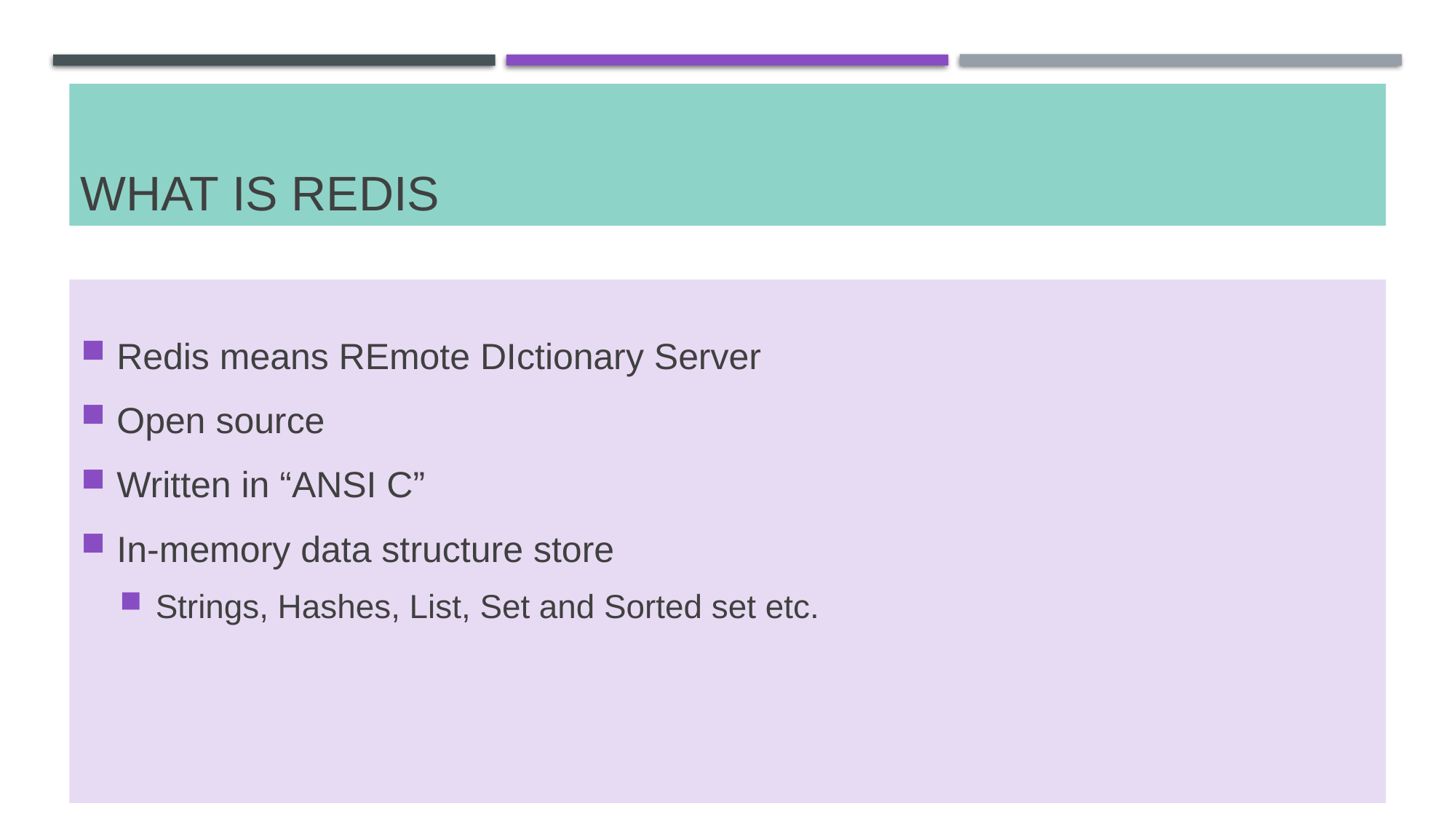

# What is redis
Redis means REmote DIctionary Server
Open source
Written in “ANSI C”
In-memory data structure store
Strings, Hashes, List, Set and Sorted set etc.